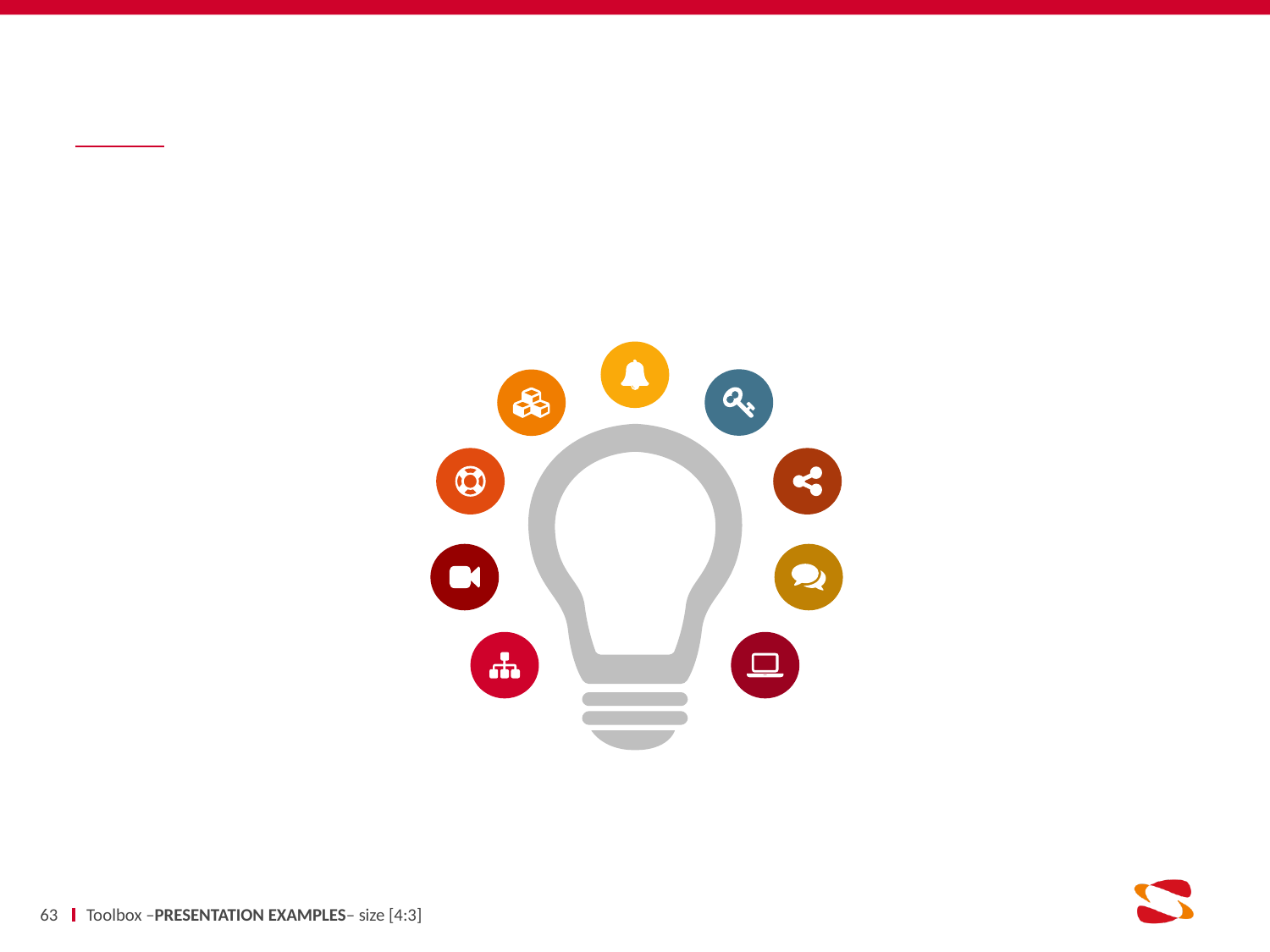

#

63
Toolbox –PRESENTATION EXAMPLES– size [4:3]